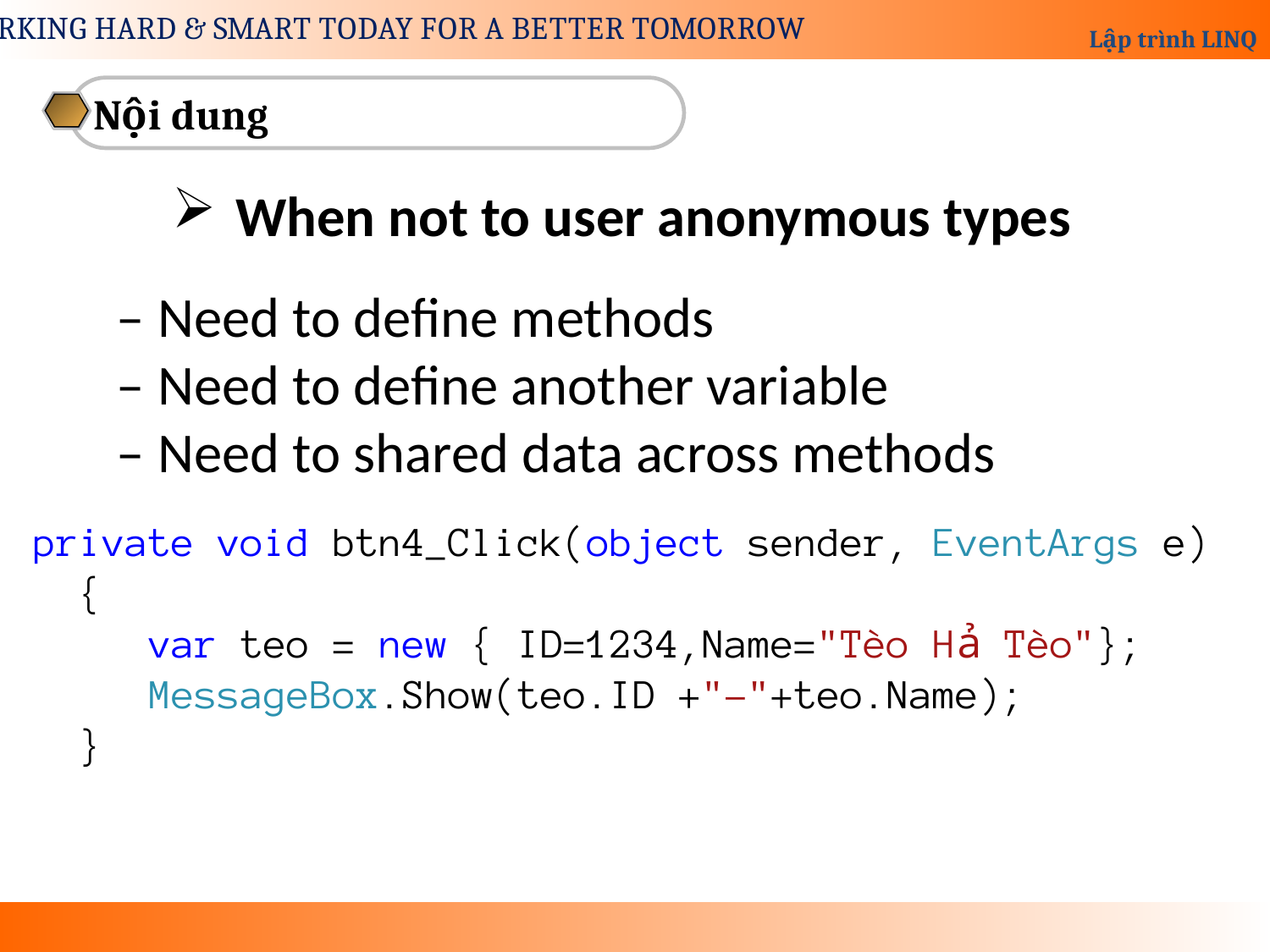

Nội dung

When not to user anonymous types
– Need to define methods
– Need to define another variable
– Need to shared data across methods
private void btn4_Click(object sender, EventArgs e)
  {
     var teo = new { ID=1234,Name="Tèo Hả Tèo"};
     MessageBox.Show(teo.ID +"-"+teo.Name);
  }